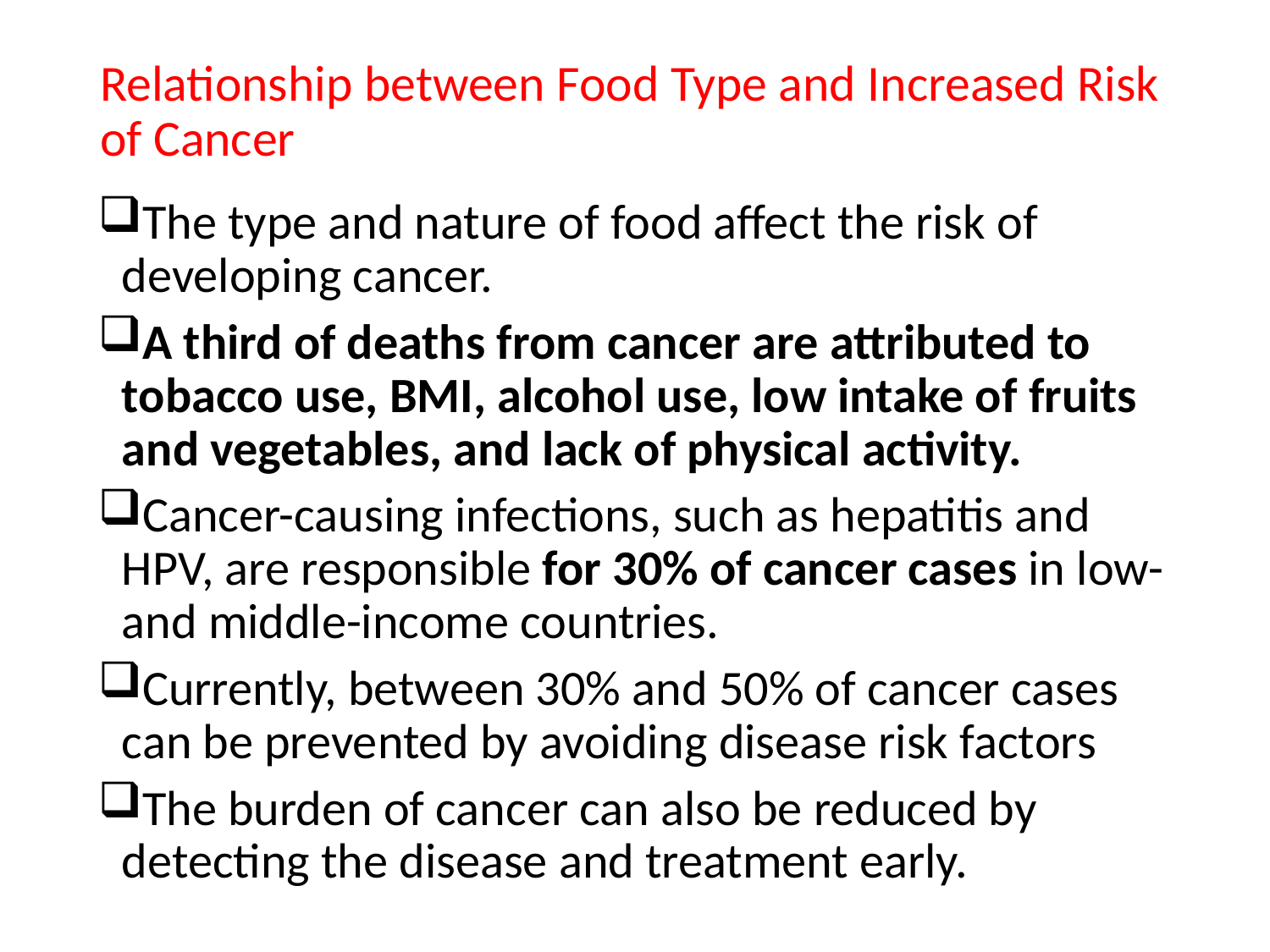

# Relationship between Food Type and Increased Risk of Cancer
The type and nature of food affect the risk of developing cancer.
A third of deaths from cancer are attributed to tobacco use, BMI, alcohol use, low intake of fruits and vegetables, and lack of physical activity.
Cancer-causing infections, such as hepatitis and HPV, are responsible for 30% of cancer cases in low- and middle-income countries.
Currently, between 30% and 50% of cancer cases can be prevented by avoiding disease risk factors
The burden of cancer can also be reduced by detecting the disease and treatment early.